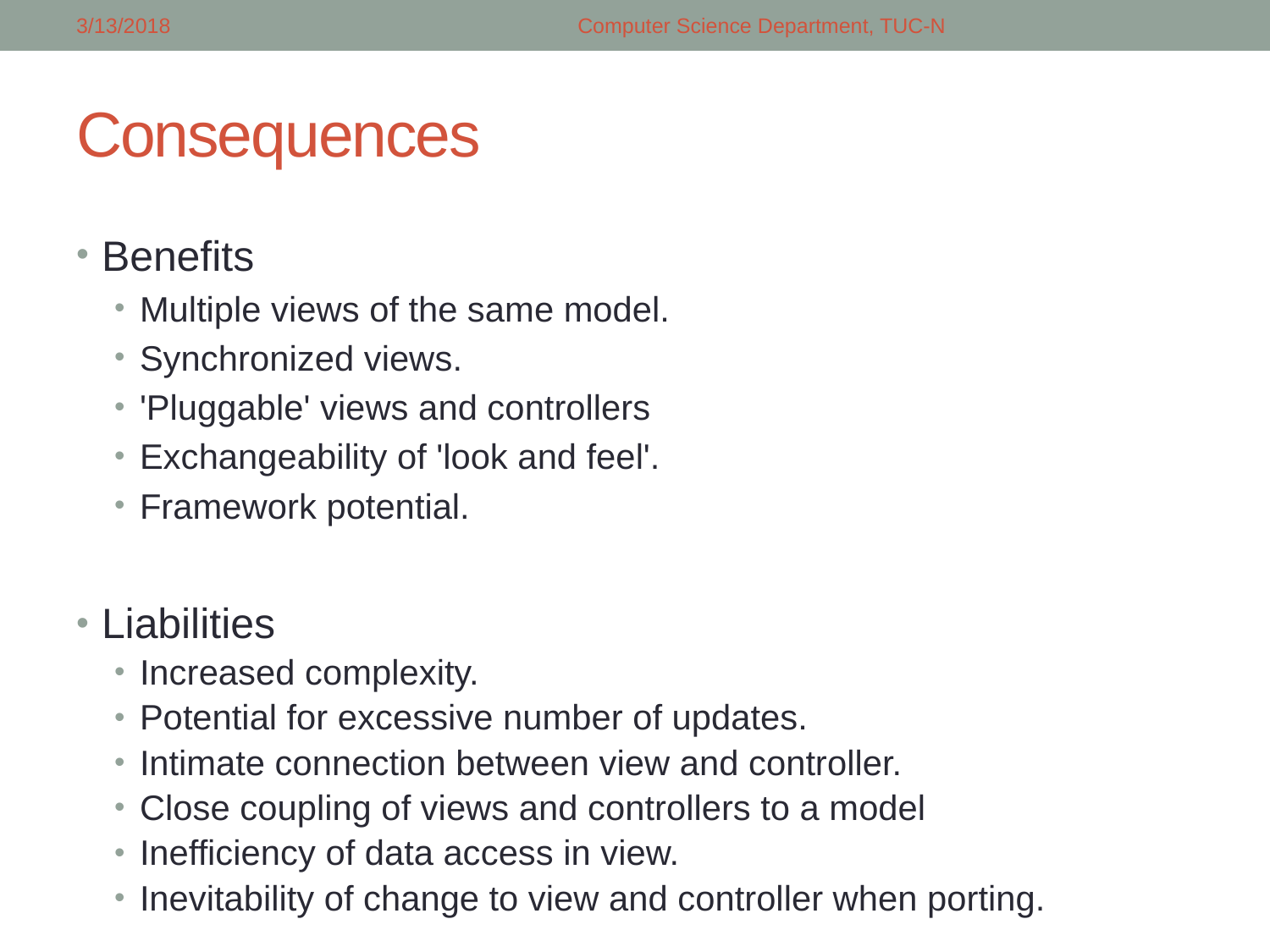

3/13/2018
Computer Science Department, TUC-N
# Consequences
Benefits
Multiple views of the same model.
Synchronized views.
'Pluggable' views and controllers
Exchangeability of 'look and feel'.
Framework potential.

Liabilities
Increased complexity.
Potential for excessive number of updates.
Intimate connection between view and controller.
Close coupling of views and controllers to a model
Inefficiency of data access in view.
Inevitability of change to view and controller when porting.